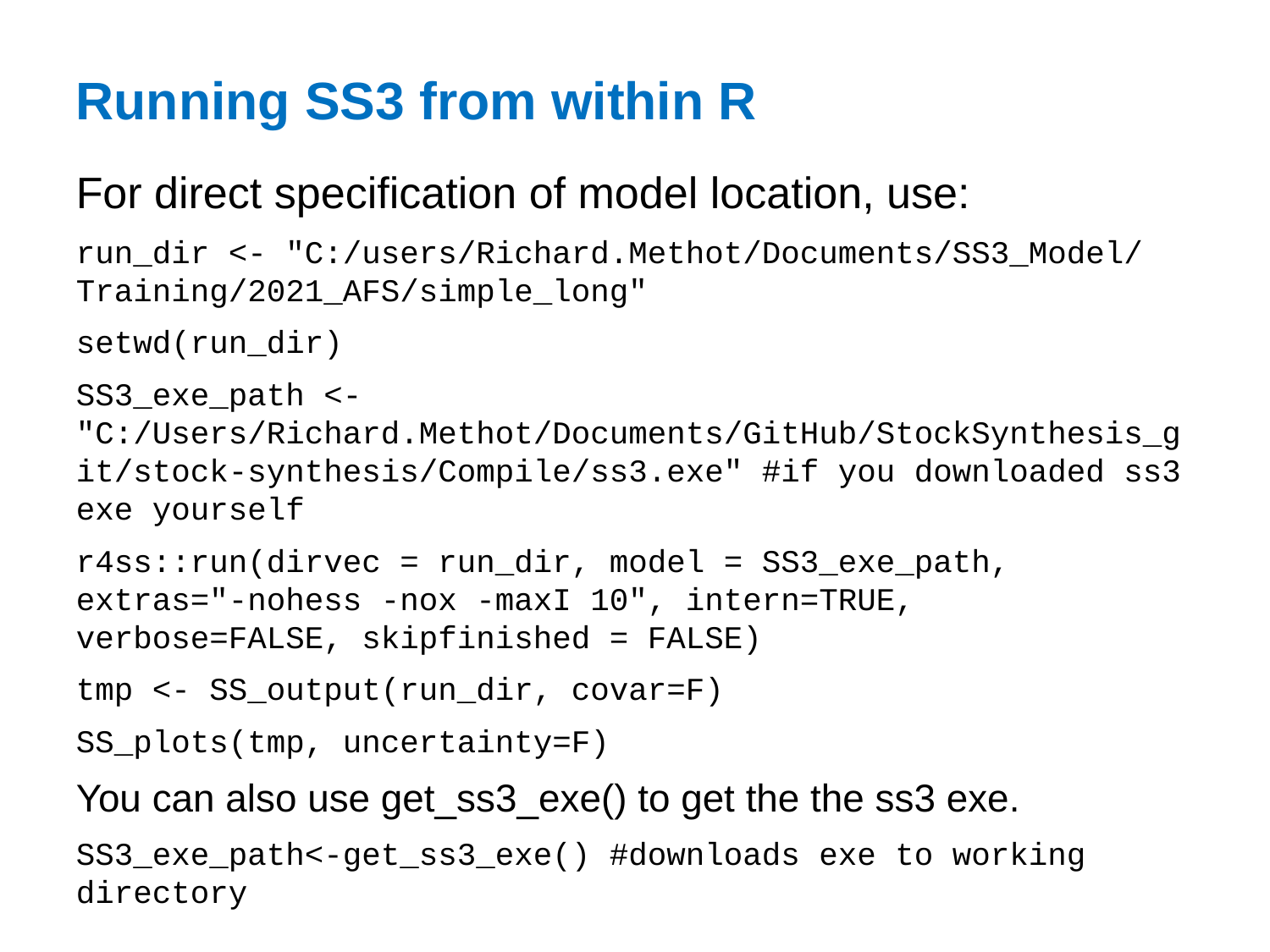

# Running SS3 from within R
For direct specification of model location, use:
run_dir <- "C:/users/Richard.Methot/Documents/SS3_Model/
Training/2021_AFS/simple_long"
setwd(run_dir)
SS3_exe_path <- "C:/Users/Richard.Methot/Documents/GitHub/StockSynthesis_git/stock-synthesis/Compile/ss3.exe" #if you downloaded ss3 exe yourself
r4ss::run(dirvec = run_dir, model = SS3_exe_path, extras="-nohess -nox -maxI 10", intern=TRUE, verbose=FALSE, skipfinished = FALSE)
tmp <- SS_output(run_dir, covar=F)
SS_plots(tmp, uncertainty=F)
You can also use get_ss3_exe() to get the the ss3 exe.
SS3_exe_path<-get_ss3_exe() #downloads exe to working directory